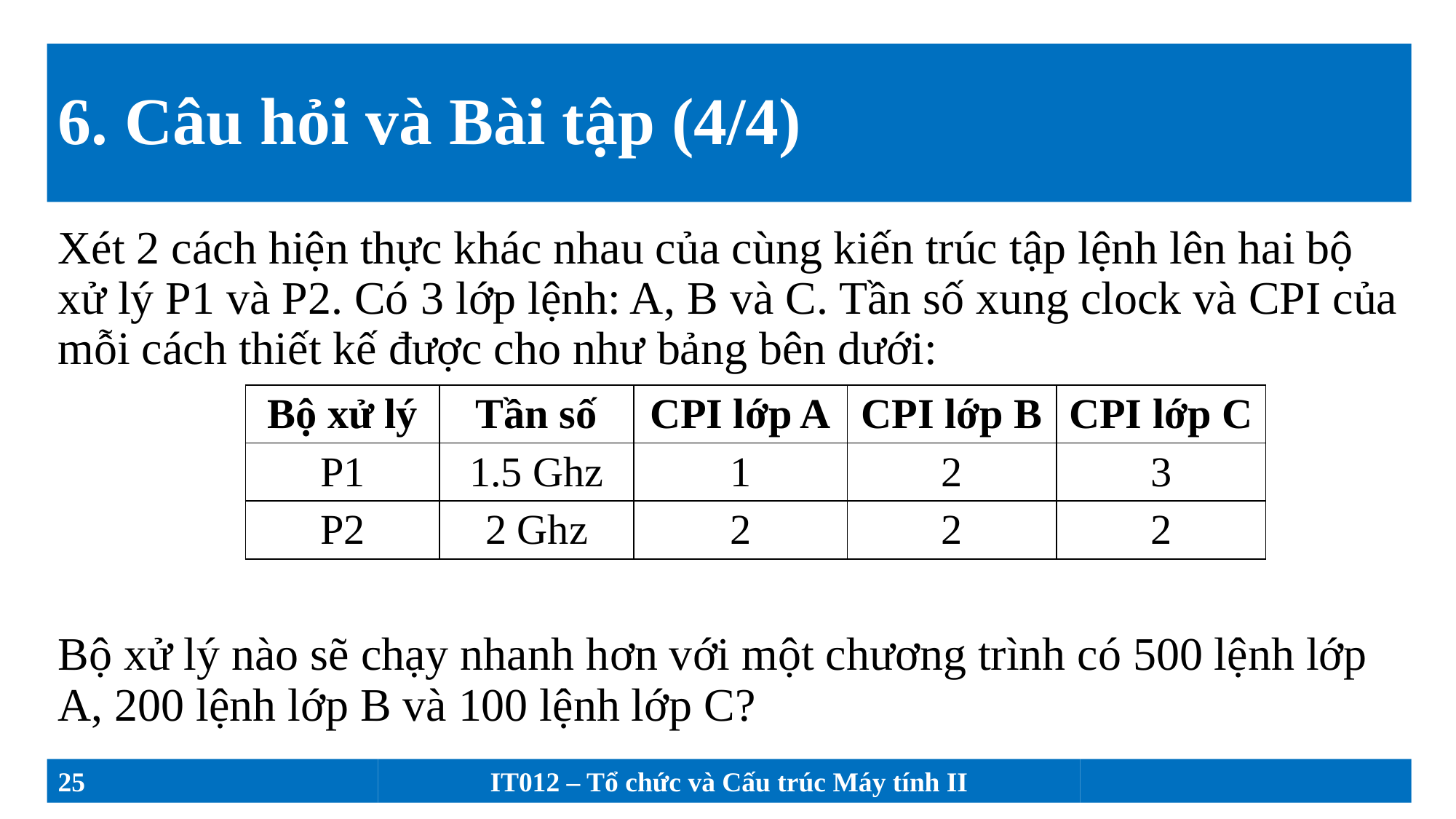

# 6. Câu hỏi và Bài tập (4/4)
Xét 2 cách hiện thực khác nhau của cùng kiến trúc tập lệnh lên hai bộ xử lý P1 và P2. Có 3 lớp lệnh: A, B và C. Tần số xung clock và CPI của mỗi cách thiết kế được cho như bảng bên dưới:

Bộ xử lý nào sẽ chạy nhanh hơn với một chương trình có 500 lệnh lớp A, 200 lệnh lớp B và 100 lệnh lớp C?
| Bộ xử lý | Tần số | CPI lớp A | CPI lớp B | CPI lớp C |
| --- | --- | --- | --- | --- |
| P1 | 1.5 Ghz | 1 | 2 | 3 |
| P2 | 2 Ghz | 2 | 2 | 2 |
25